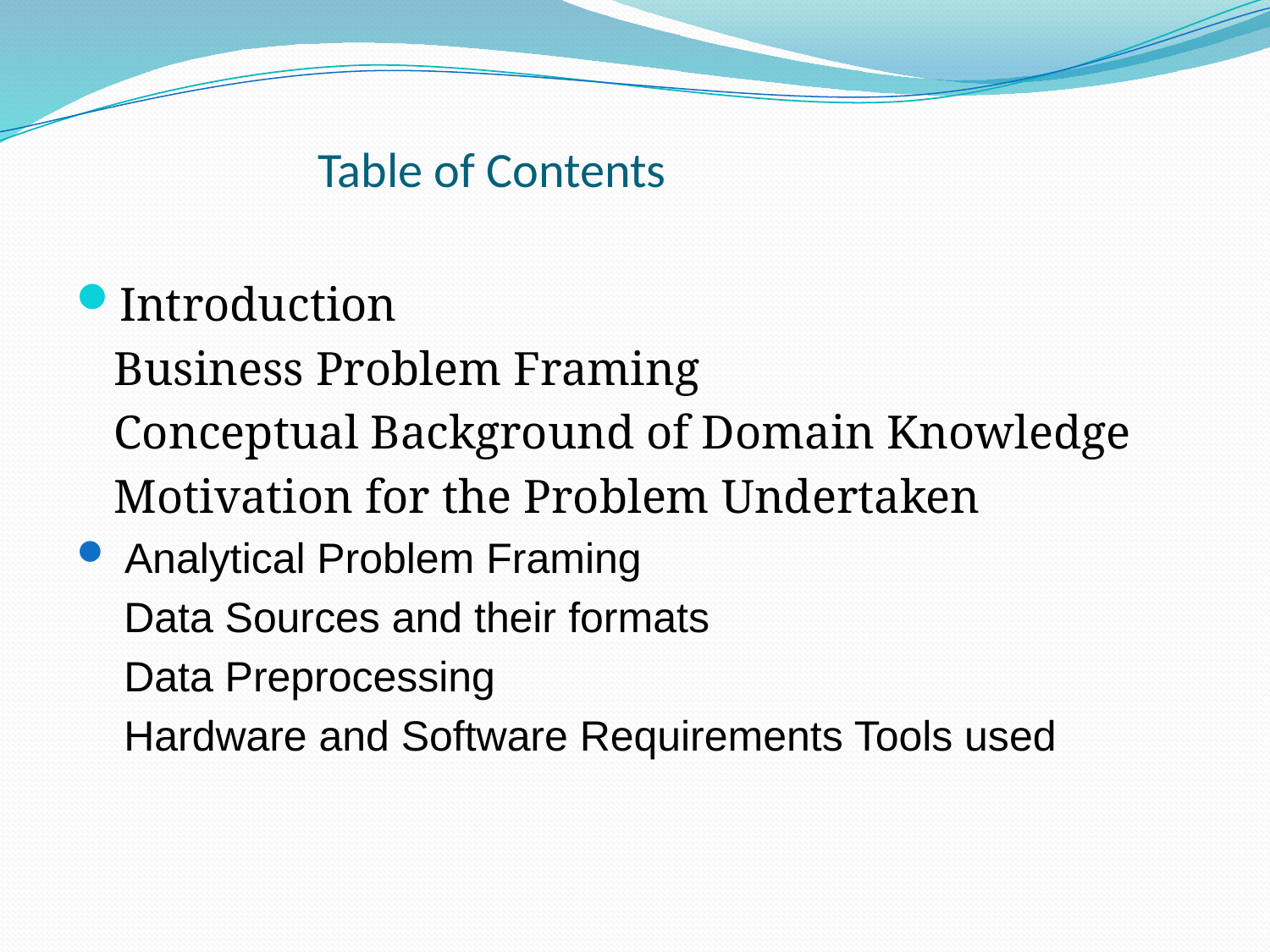

# Table of Contents
Introduction
	Business Problem Framing
	Conceptual Background of Domain Knowledge
	Motivation for the Problem Undertaken
 Analytical Problem Framing
    Data Sources and their formats
    Data Preprocessing
    Hardware and Software Requirements Tools used